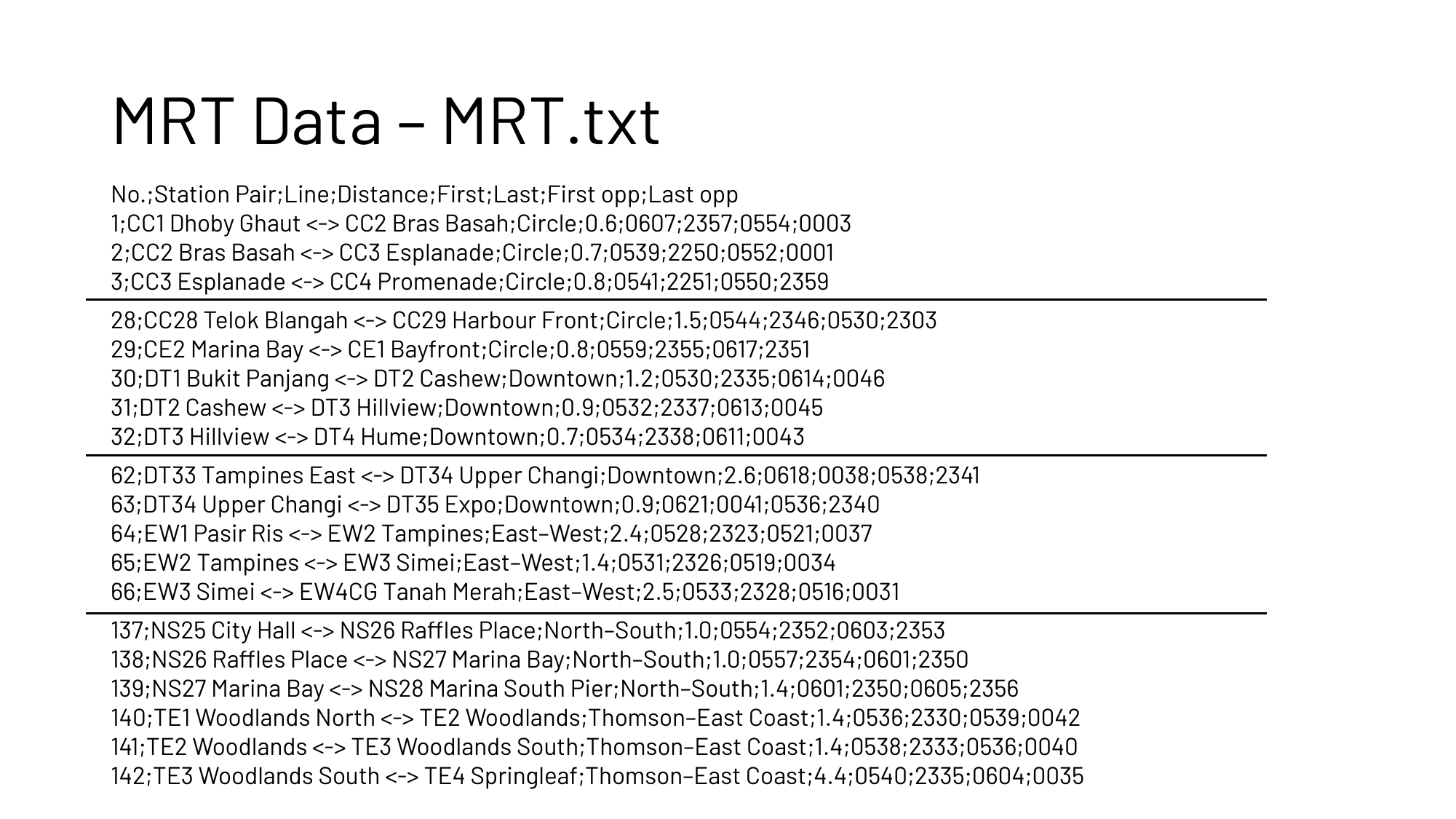

# MRT Data – MRT.txt
No.;Station Pair;Line;Distance;First;Last;First opp;Last opp
1;CC1 Dhoby Ghaut <-> CC2 Bras Basah;Circle;0.6;0607;2357;0554;0003
2;CC2 Bras Basah <-> CC3 Esplanade;Circle;0.7;0539;2250;0552;0001
3;CC3 Esplanade <-> CC4 Promenade;Circle;0.8;0541;2251;0550;2359
28;CC28 Telok Blangah <-> CC29 Harbour Front;Circle;1.5;0544;2346;0530;2303
29;CE2 Marina Bay <-> CE1 Bayfront;Circle;0.8;0559;2355;0617;2351
30;DT1 Bukit Panjang <-> DT2 Cashew;Downtown;1.2;0530;2335;0614;0046
31;DT2 Cashew <-> DT3 Hillview;Downtown;0.9;0532;2337;0613;0045
32;DT3 Hillview <-> DT4 Hume;Downtown;0.7;0534;2338;0611;0043
62;DT33 Tampines East <-> DT34 Upper Changi;Downtown;2.6;0618;0038;0538;2341
63;DT34 Upper Changi <-> DT35 Expo;Downtown;0.9;0621;0041;0536;2340
64;EW1 Pasir Ris <-> EW2 Tampines;East–West;2.4;0528;2323;0521;0037
65;EW2 Tampines <-> EW3 Simei;East–West;1.4;0531;2326;0519;0034
66;EW3 Simei <-> EW4CG Tanah Merah;East–West;2.5;0533;2328;0516;0031
137;NS25 City Hall <-> NS26 Raffles Place;North–South;1.0;0554;2352;0603;2353
138;NS26 Raffles Place <-> NS27 Marina Bay;North–South;1.0;0557;2354;0601;2350
139;NS27 Marina Bay <-> NS28 Marina South Pier;North–South;1.4;0601;2350;0605;2356
140;TE1 Woodlands North <-> TE2 Woodlands;Thomson–East Coast;1.4;0536;2330;0539;0042
141;TE2 Woodlands <-> TE3 Woodlands South;Thomson–East Coast;1.4;0538;2333;0536;0040
142;TE3 Woodlands South <-> TE4 Springleaf;Thomson–East Coast;4.4;0540;2335;0604;0035